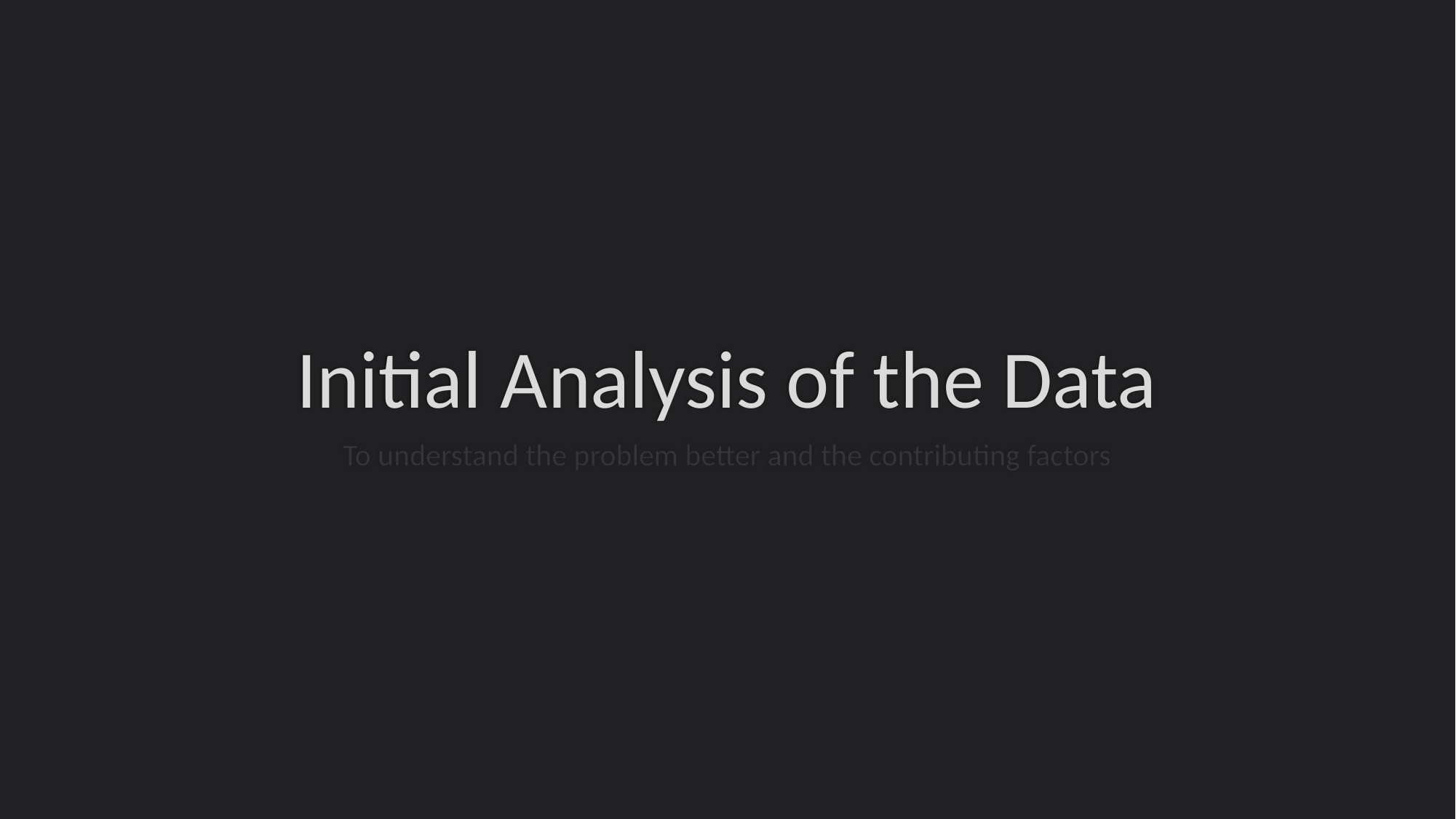

# Initial Analysis of the Data
To understand the problem better and the contributing factors